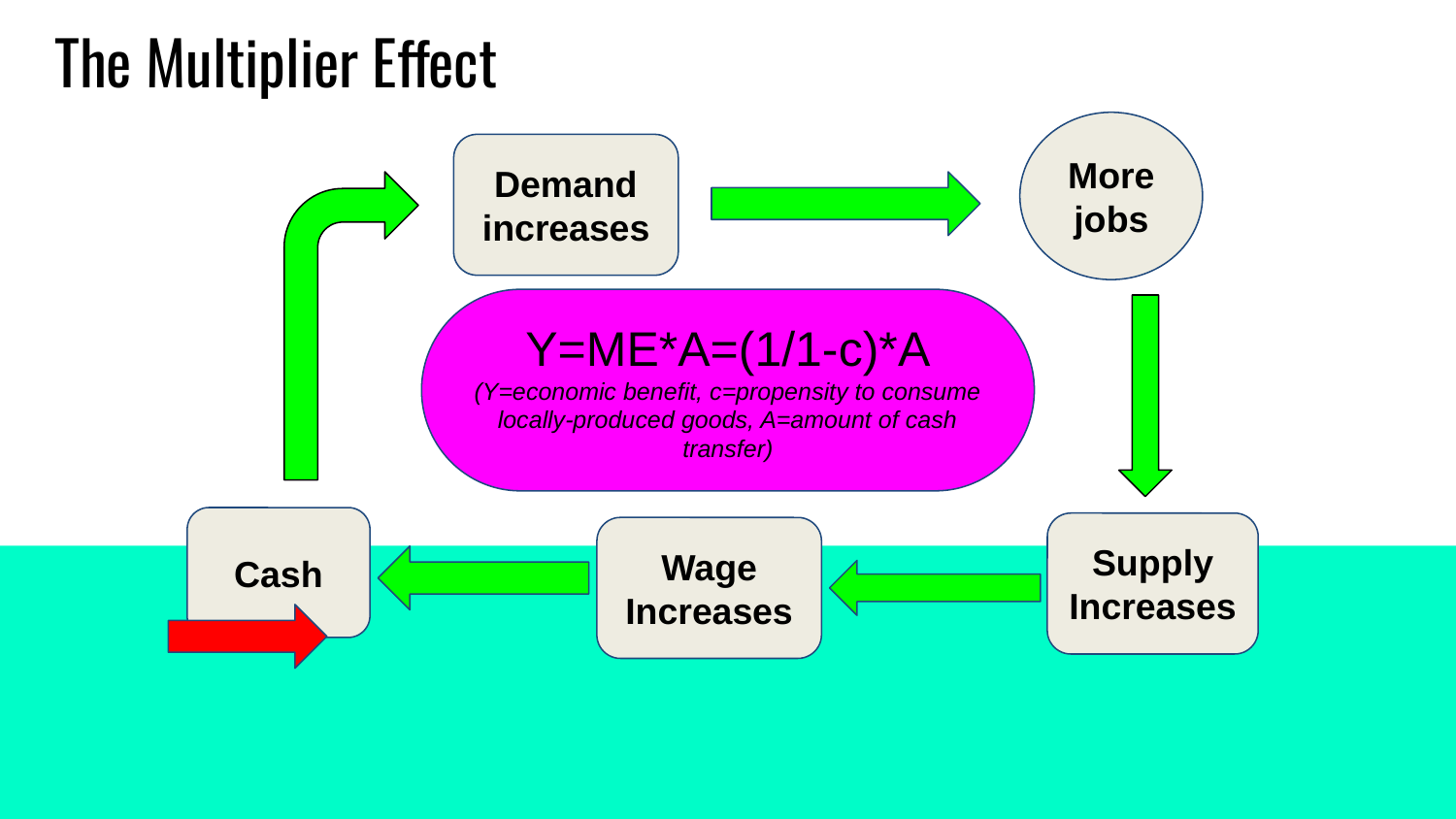

The Multiplier Effect
More jobs
Demand increases
f

Y=ME*A=(1/1-c)*A
(Y=economic benefit, c=propensity to consume locally-produced goods, A=amount of cash transfer)

Cash
Supply Increases
Wage Increases